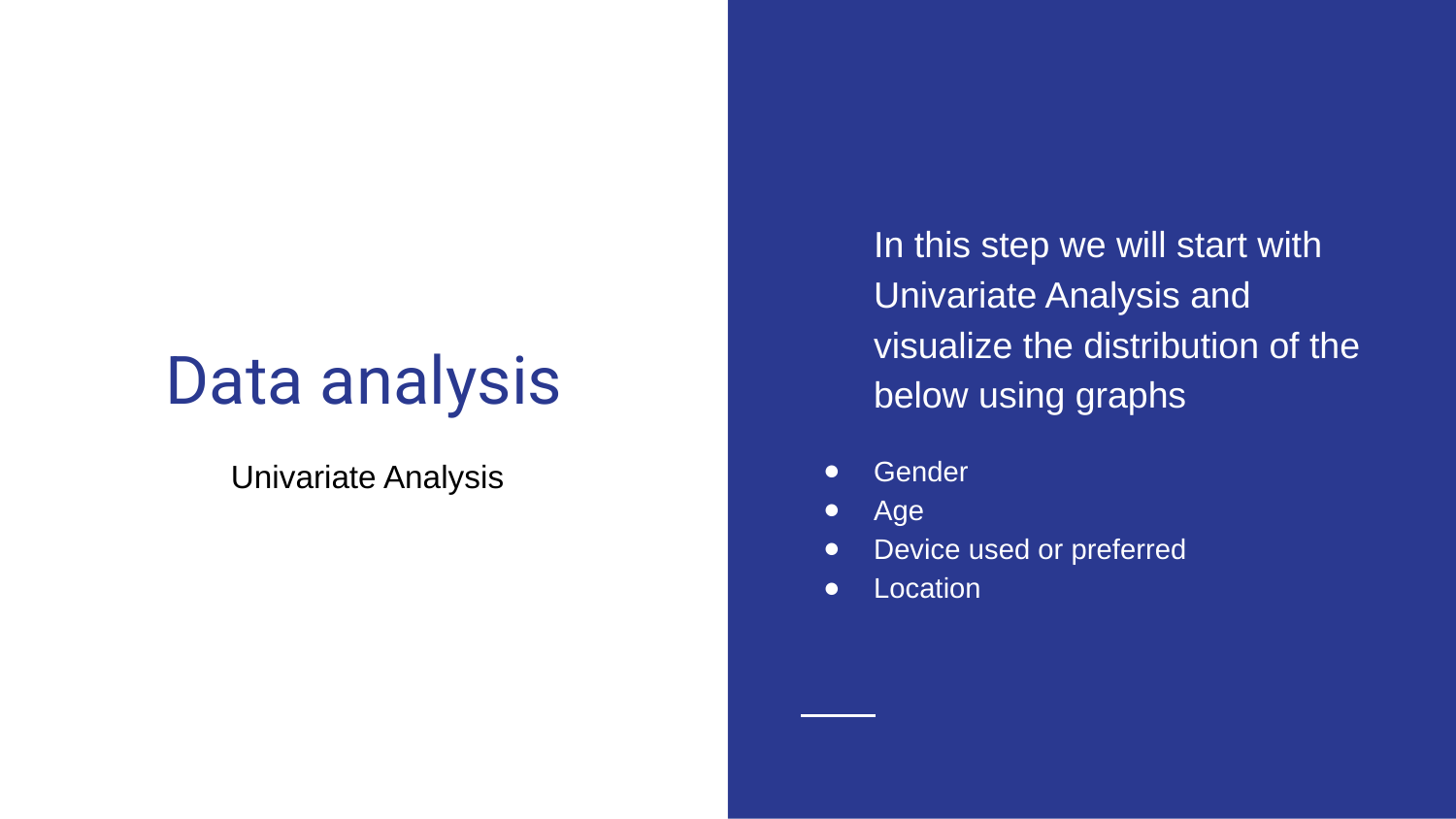

In this step we will start with Univariate Analysis and visualize the distribution of the below using graphs
Gender
Age
Device used or preferred
Location
# Data analysis
Univariate Analysis